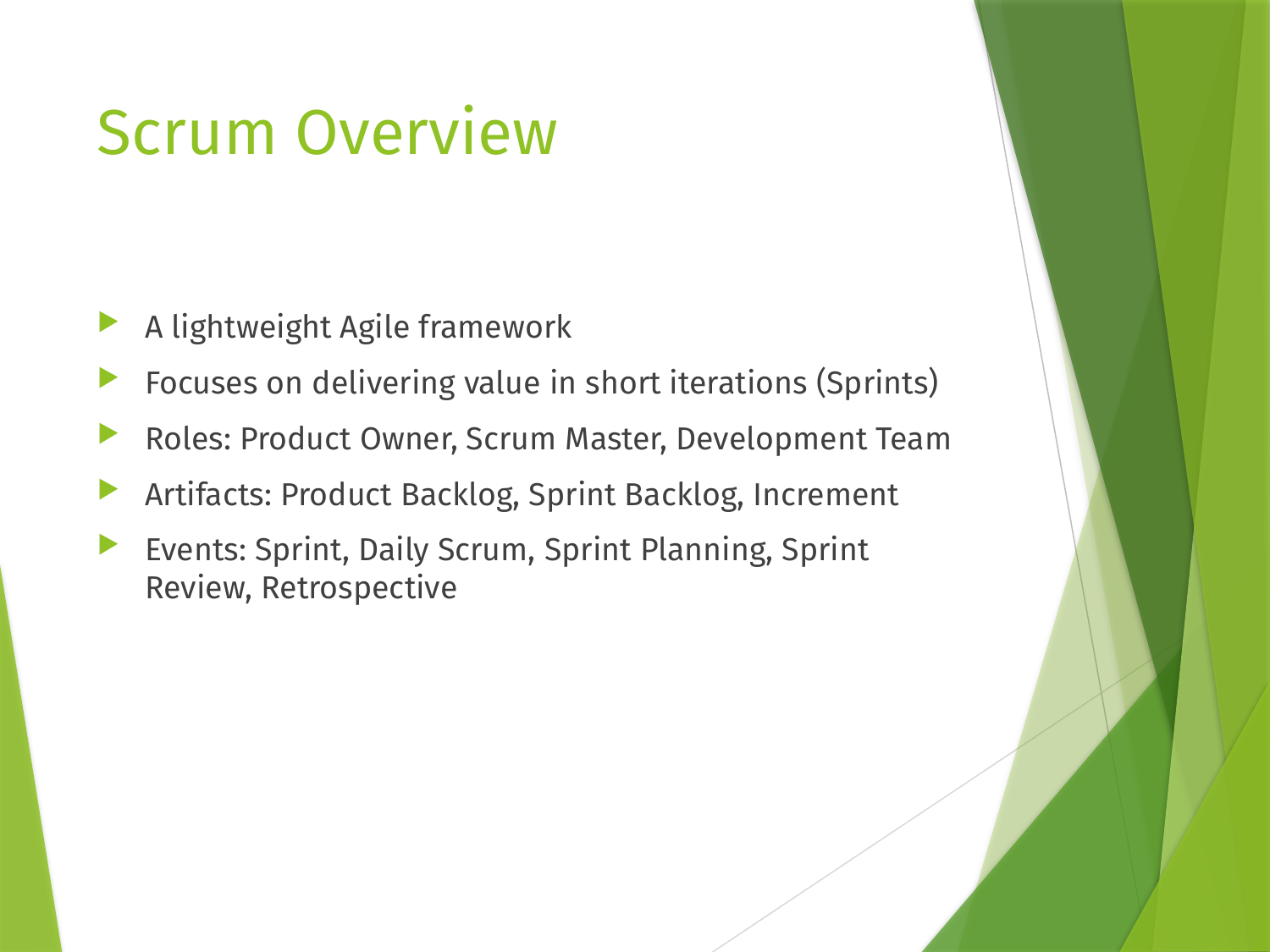

# Scrum Overview
A lightweight Agile framework
Focuses on delivering value in short iterations (Sprints)
Roles: Product Owner, Scrum Master, Development Team
Artifacts: Product Backlog, Sprint Backlog, Increment
Events: Sprint, Daily Scrum, Sprint Planning, Sprint Review, Retrospective